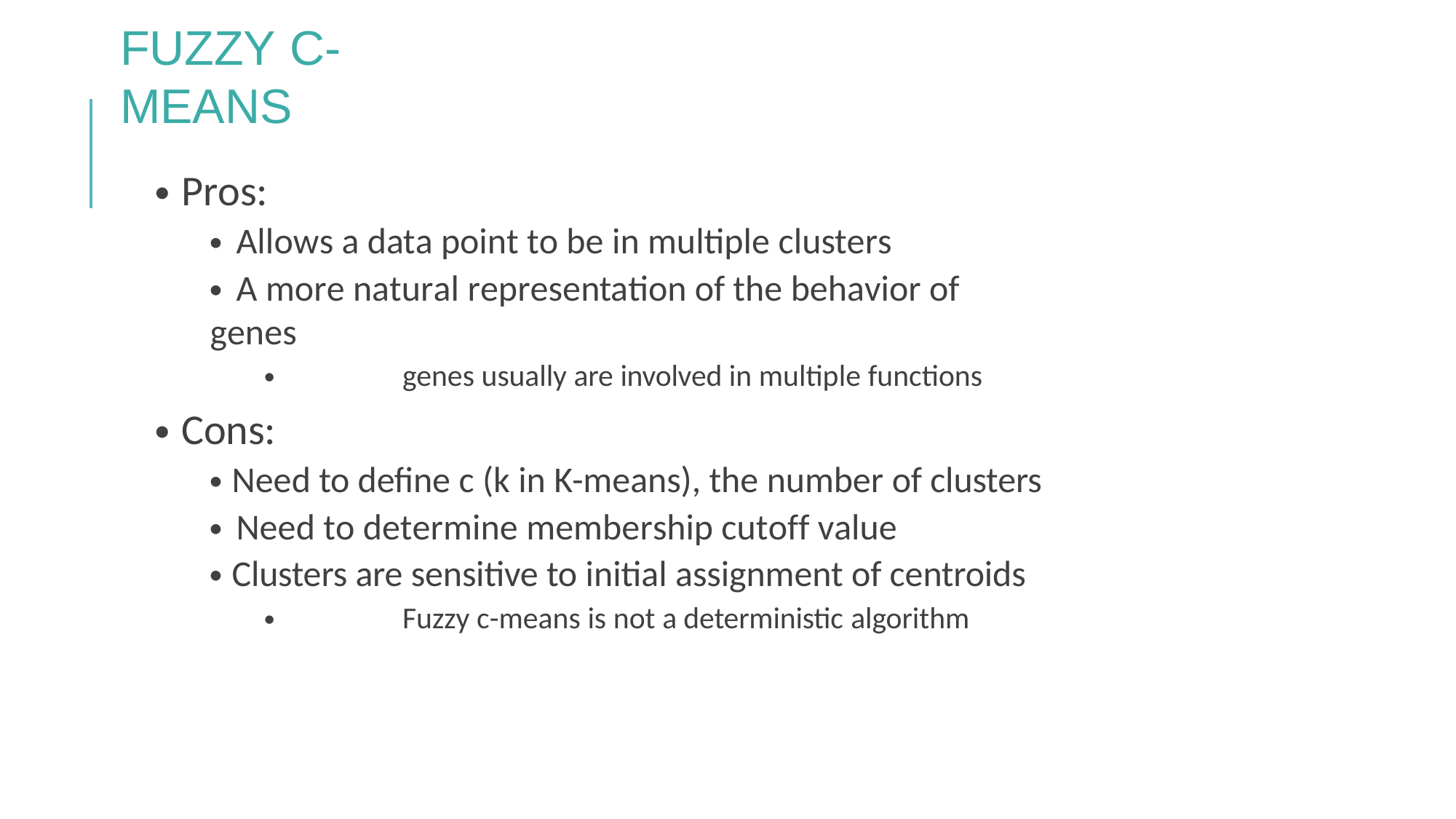

# Fuzzy c-means
🞄 Pros:
🞄 Allows a data point to be in multiple clusters
🞄 A more natural representation of the behavior of genes
🞄	genes usually are involved in multiple functions
🞄 Cons:
🞄 Need to define c (k in K-means), the number of clusters
🞄 Need to determine membership cutoff value
🞄 Clusters are sensitive to initial assignment of centroids
🞄	Fuzzy c-means is not a deterministic algorithm